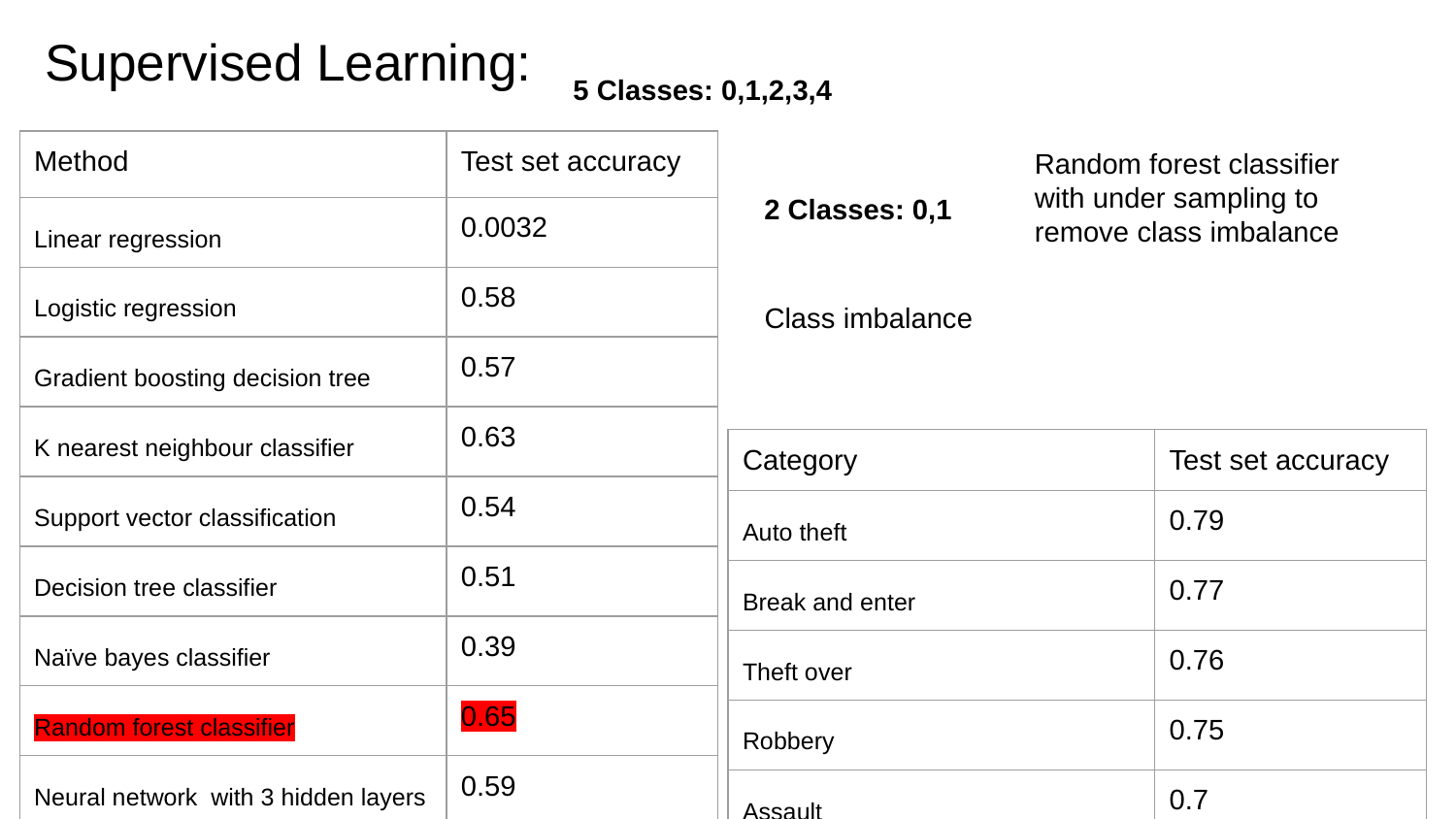

# Supervised Learning:
5 Classes: 0,1,2,3,4
| Method | Test set accuracy |
| --- | --- |
| Linear regression | 0.0032 |
| Logistic regression | 0.58 |
| Gradient boosting decision tree | 0.57 |
| K nearest neighbour classifier | 0.63 |
| Support vector classification | 0.54 |
| Decision tree classifier | 0.51 |
| Naïve bayes classifier | 0.39 |
| Random forest classifier | 0.65 |
| Neural network with 3 hidden layers | 0.59 |
Random forest classifier with under sampling to remove class imbalance
2 Classes: 0,1
Class imbalance
| Category | Test set accuracy |
| --- | --- |
| Auto theft | 0.79 |
| Break and enter | 0.77 |
| Theft over | 0.76 |
| Robbery | 0.75 |
| Assault | 0.7 |